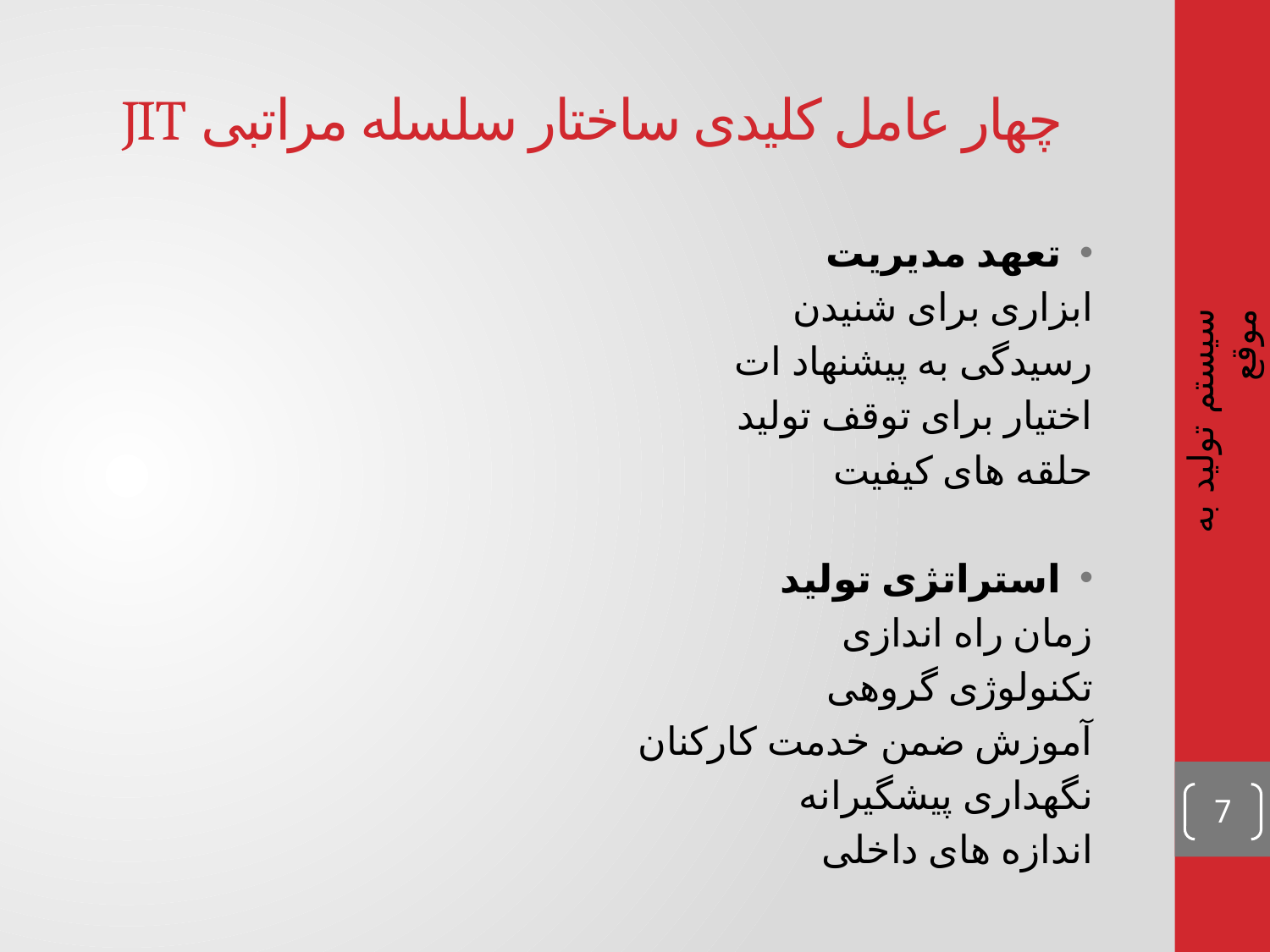

# چهار عامل کلیدی ساختار سلسله مراتبی JIT
تعهد مدیریت
ابزاری برای شنیدن
رسیدگی به پیشنهاد ات
اختیار برای توقف تولید
حلقه های کیفیت

استراتژی تولید
زمان راه اندازی
تکنولوژی گروهی
آموزش ضمن خدمت کارکنان
نگهداری پیشگیرانه
اندازه های داخلی
سیستم تولید به موقع
7